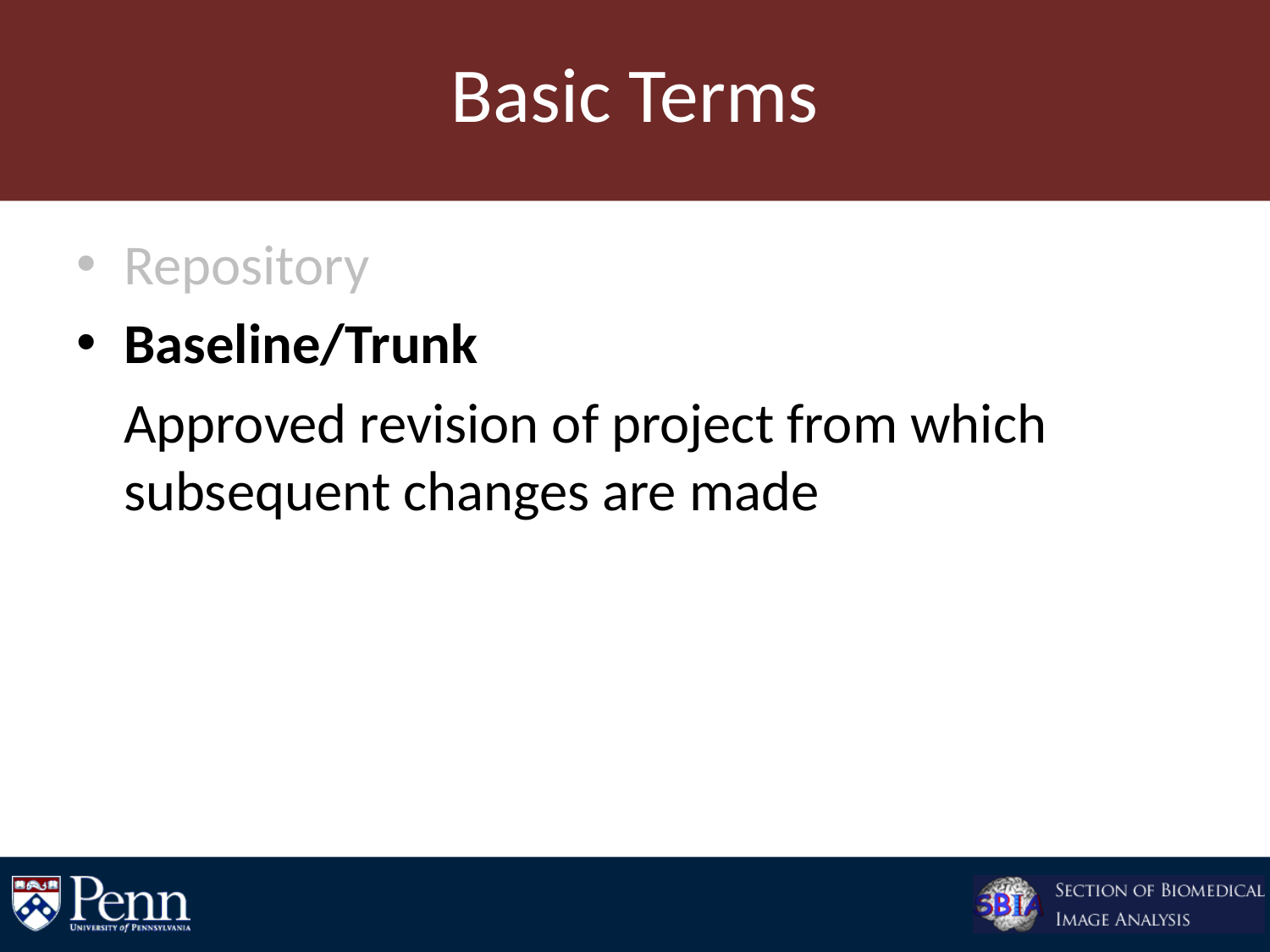

# Basic Terms
Repository
Baseline/Trunk
	Approved revision of project from which subsequent changes are made